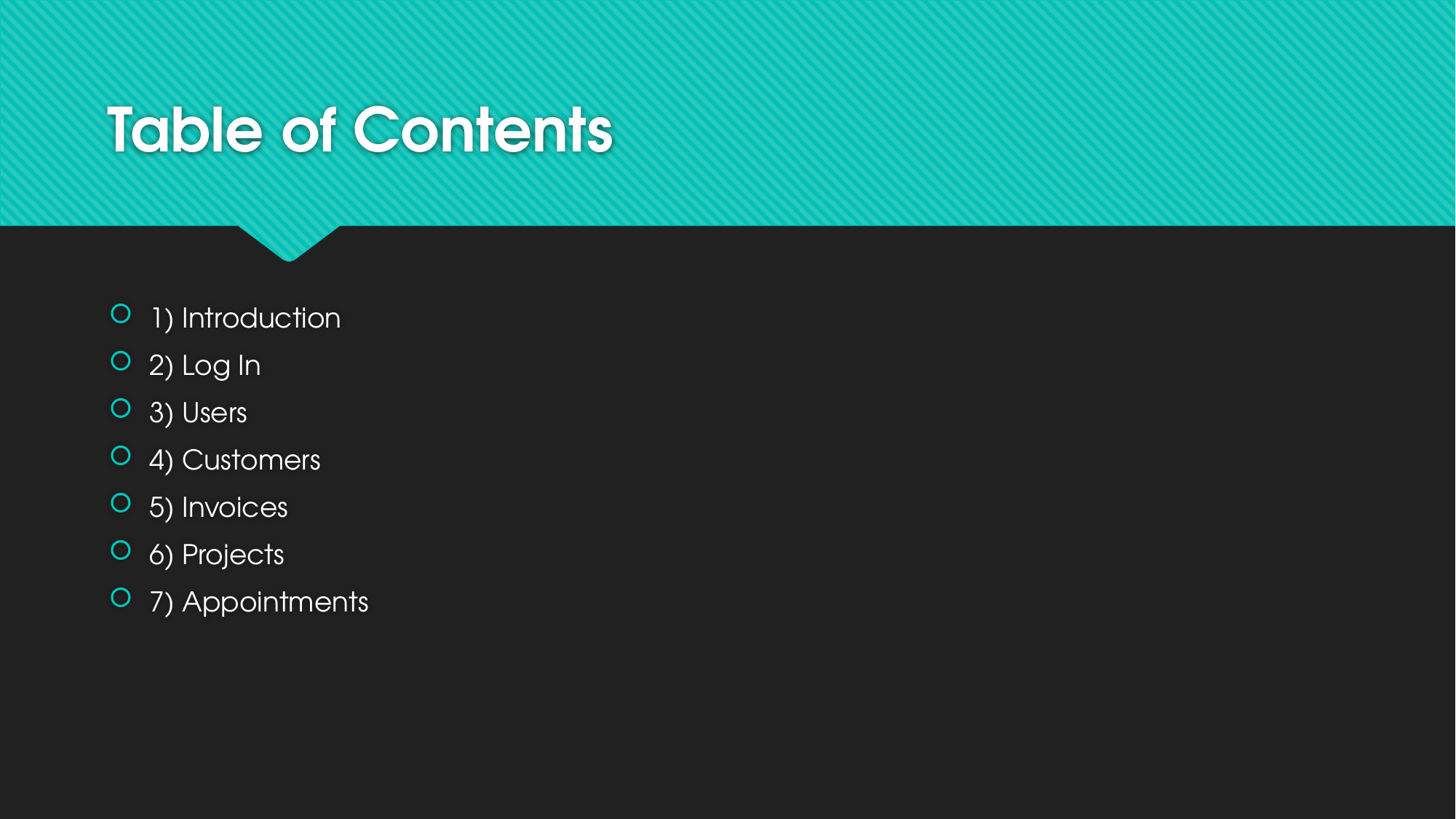

# Table of Contents
1) Introduction
2) Log In
3) Users
4) Customers
5) Invoices
6) Projects
7) Appointments